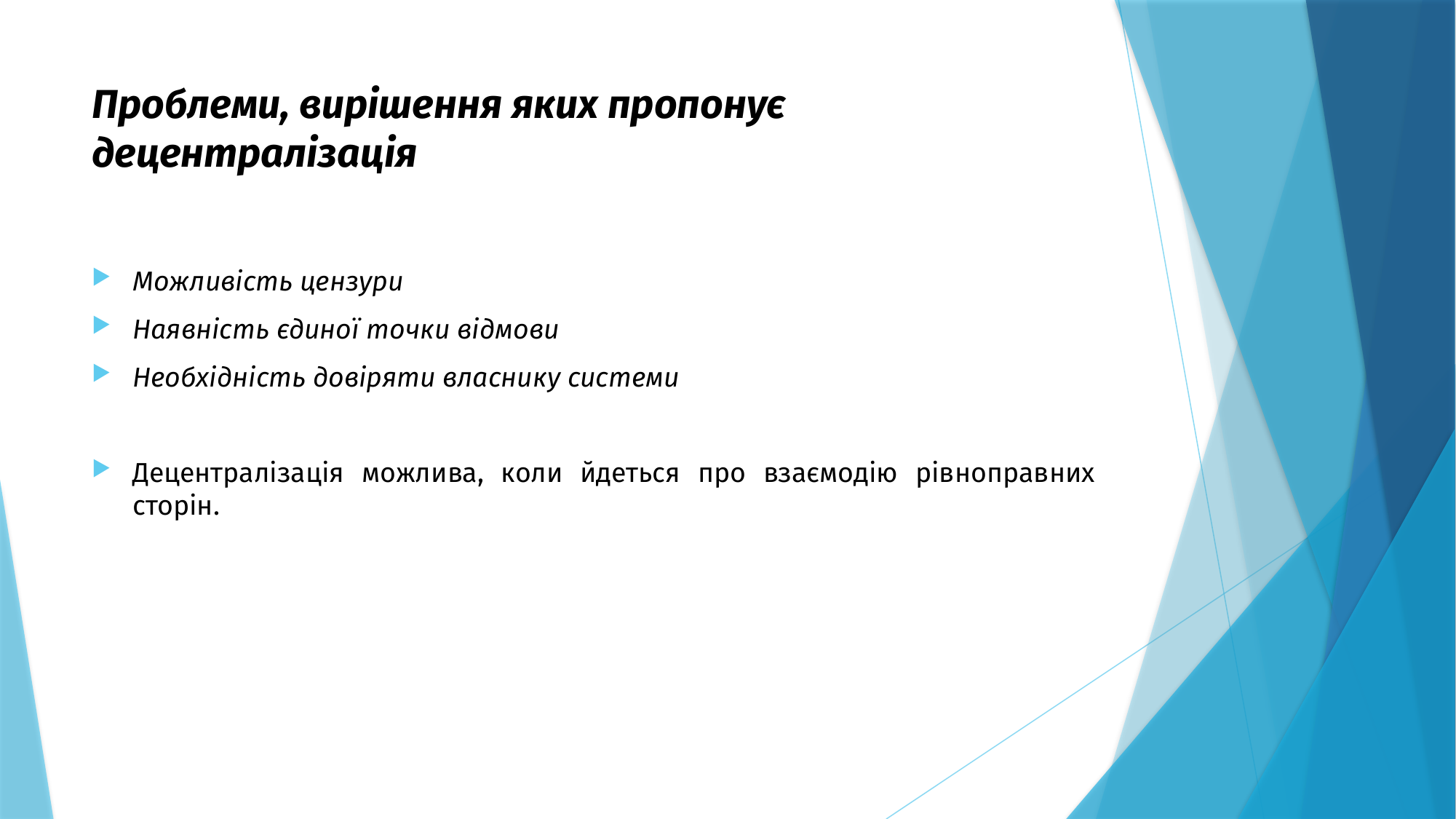

# Проблеми, вирішення яких пропонує децентралізація
Можливість цензури
Наявність єдиної точки відмови
Необхідність довіряти власнику системи

Децентралізація можлива, коли йдеться про взаємодію рівноправних сторін.